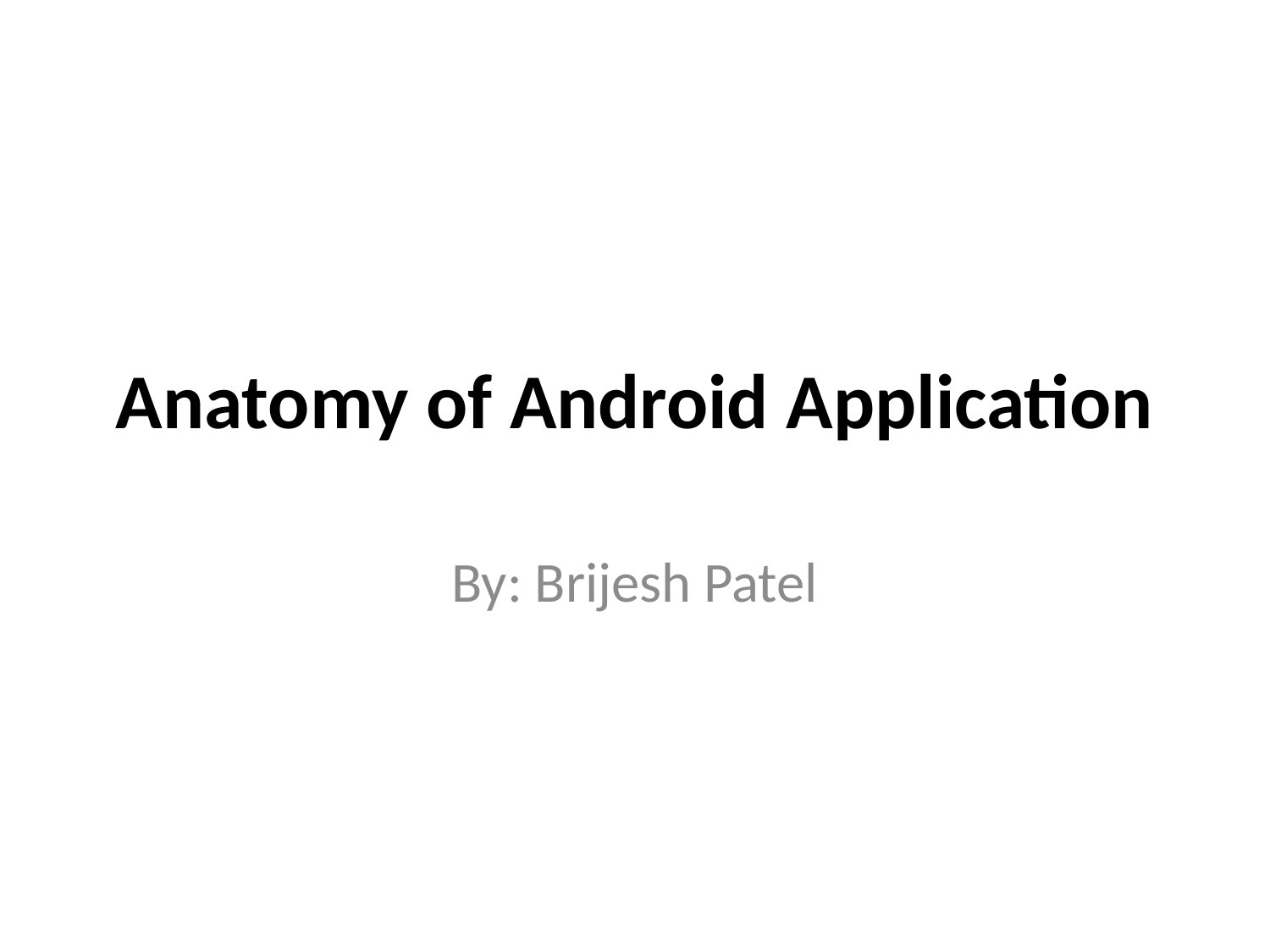

# Anatomy of Android Application
By: Brijesh Patel